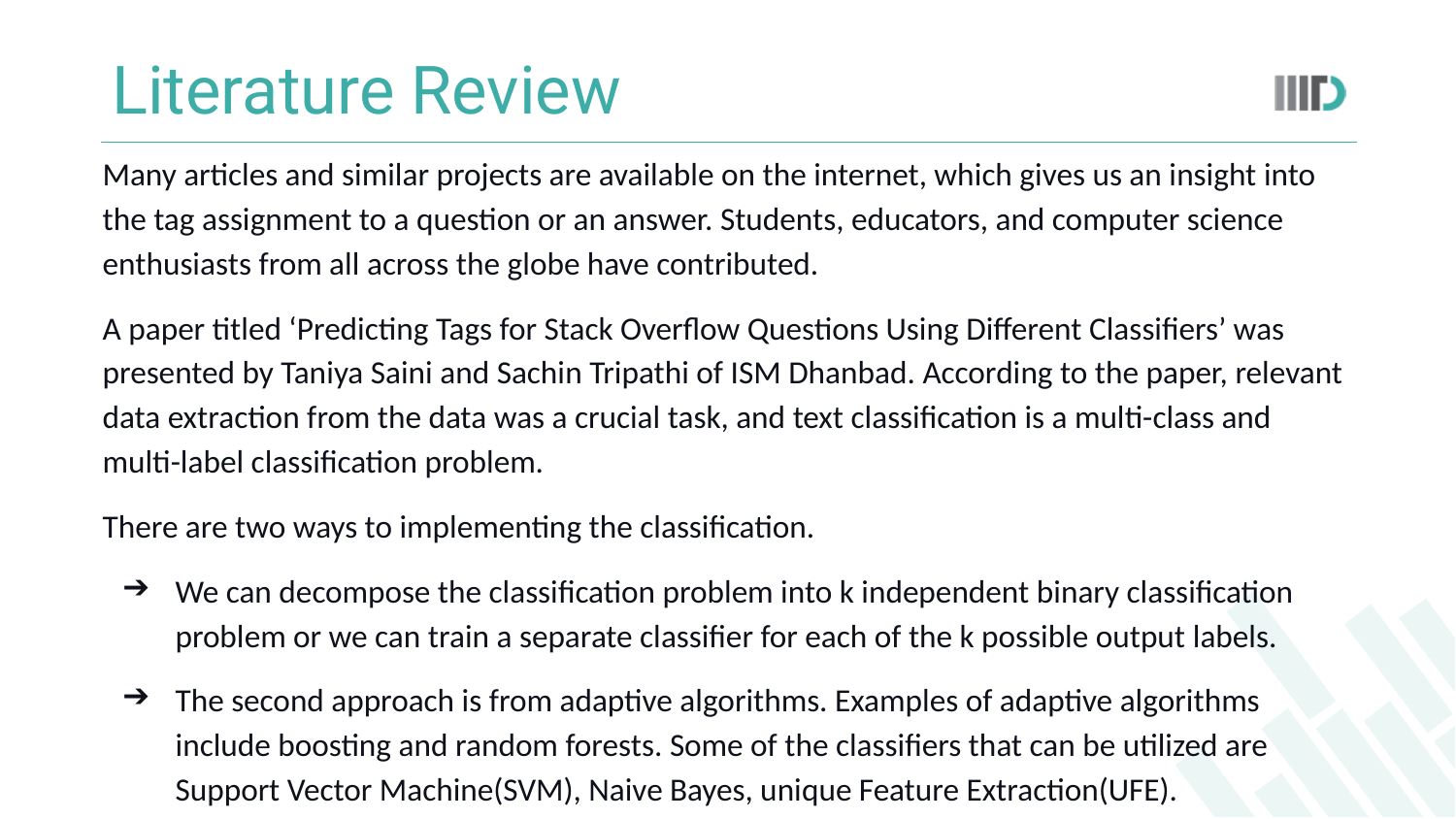

# Literature Review
Many articles and similar projects are available on the internet, which gives us an insight into the tag assignment to a question or an answer. Students, educators, and computer science enthusiasts from all across the globe have contributed.
A paper titled ‘Predicting Tags for Stack Overflow Questions Using Different Classifiers’ was presented by Taniya Saini and Sachin Tripathi of ISM Dhanbad. According to the paper, relevant data extraction from the data was a crucial task, and text classification is a multi-class and multi-label classification problem.
There are two ways to implementing the classification.
We can decompose the classification problem into k independent binary classification problem or we can train a separate classifier for each of the k possible output labels.
The second approach is from adaptive algorithms. Examples of adaptive algorithms include boosting and random forests. Some of the classifiers that can be utilized are Support Vector Machine(SVM), Naive Bayes, unique Feature Extraction(UFE).